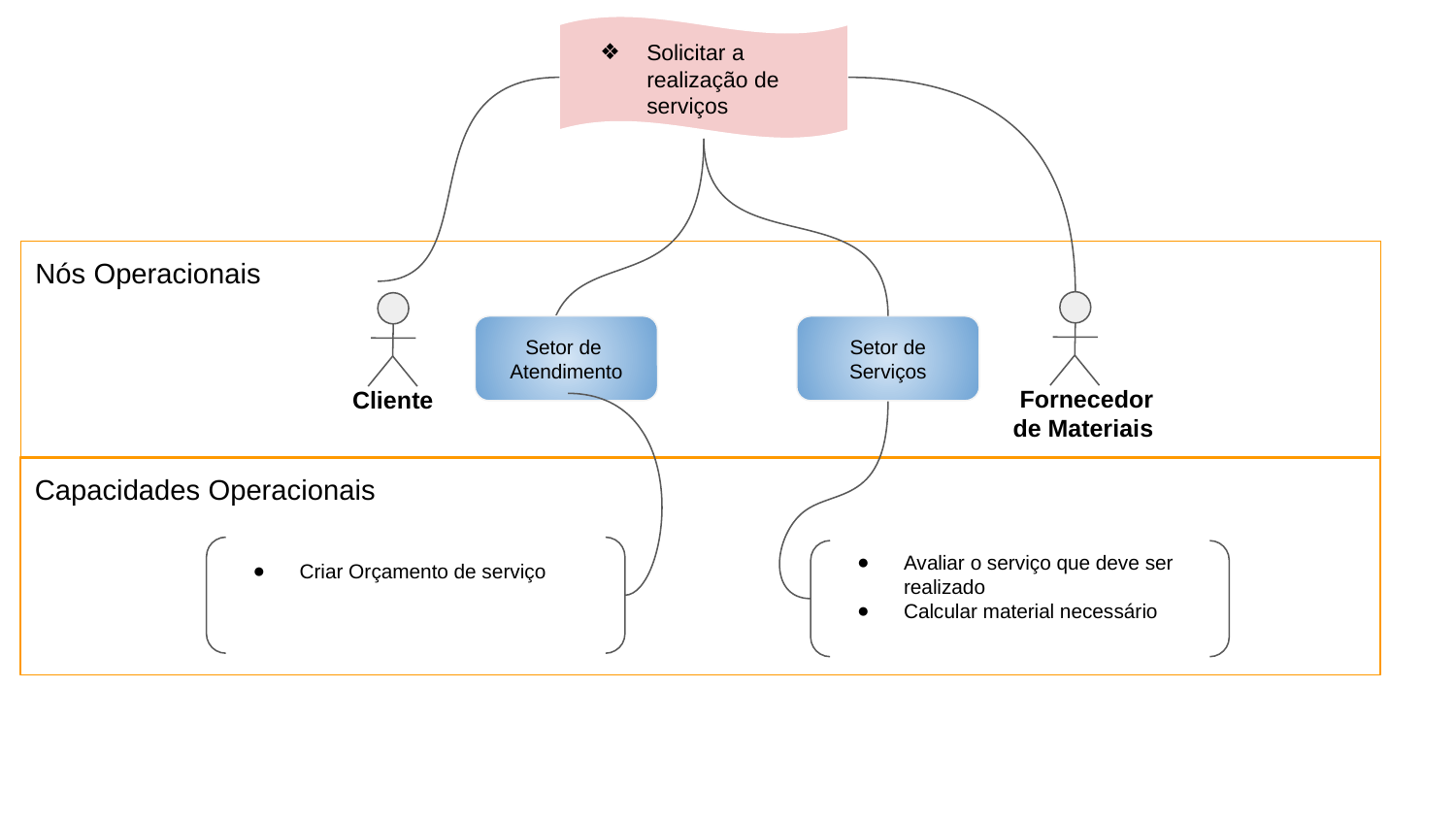

Solicitar a realização de serviços

Nós Operacionais

Fornecedor de Materiais

Cliente
Setor de
Atendimento
Setor de Serviços
Capacidades Operacionais
Criar Orçamento de serviço

Avaliar o serviço que deve ser realizado
Calcular material necessário